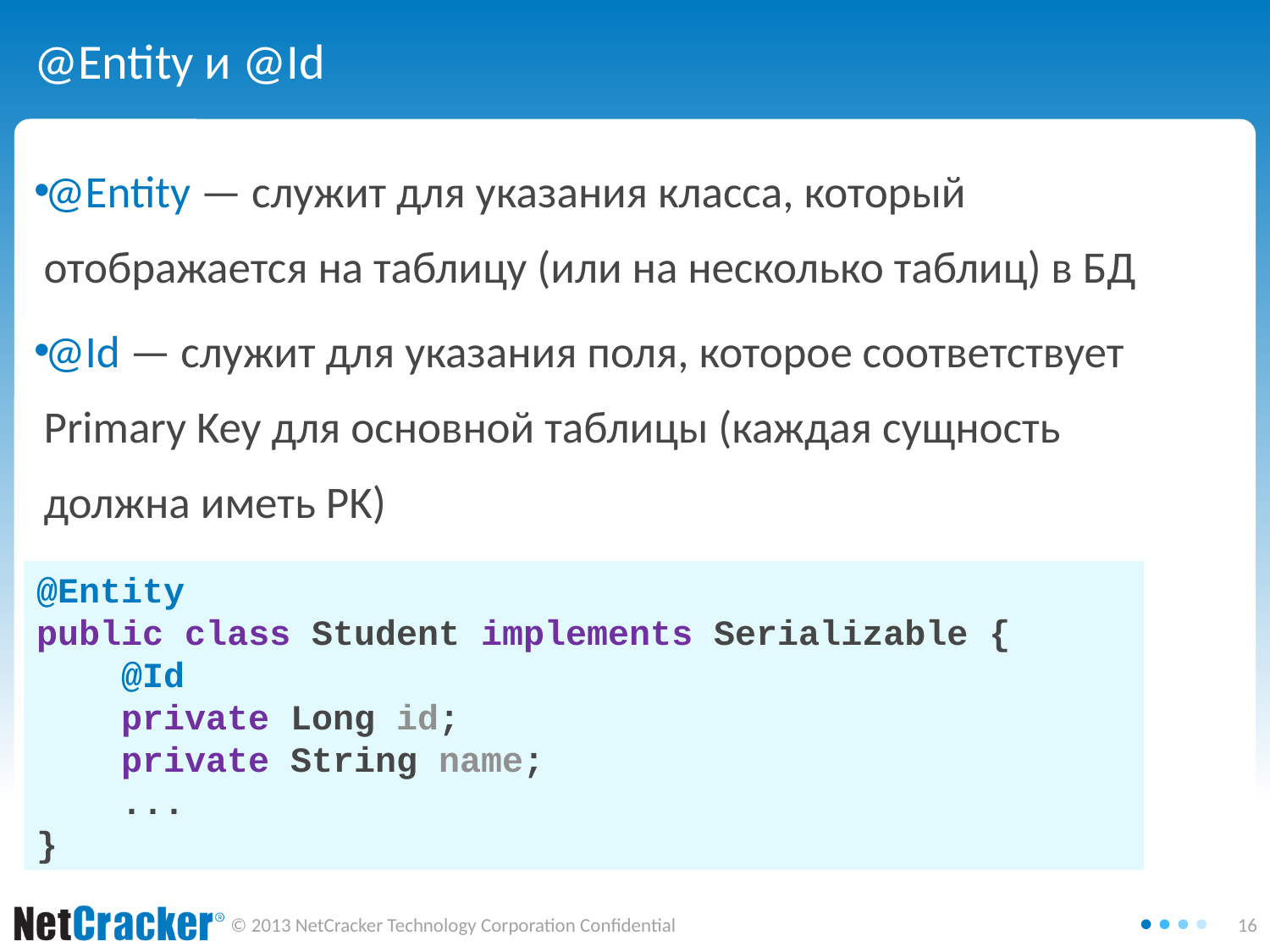

@Entity и @Id
@Entity — служит для указания класса, который отображается на таблицу (или на несколько таблиц) в БД
@Id — служит для указания поля, которое соответствует Primary Key для основной таблицы (каждая сущность должна иметь PK)‏
@Entity
public class Student implements Serializable {
    @Id
    private Long id;
    private String name;
    ...
}